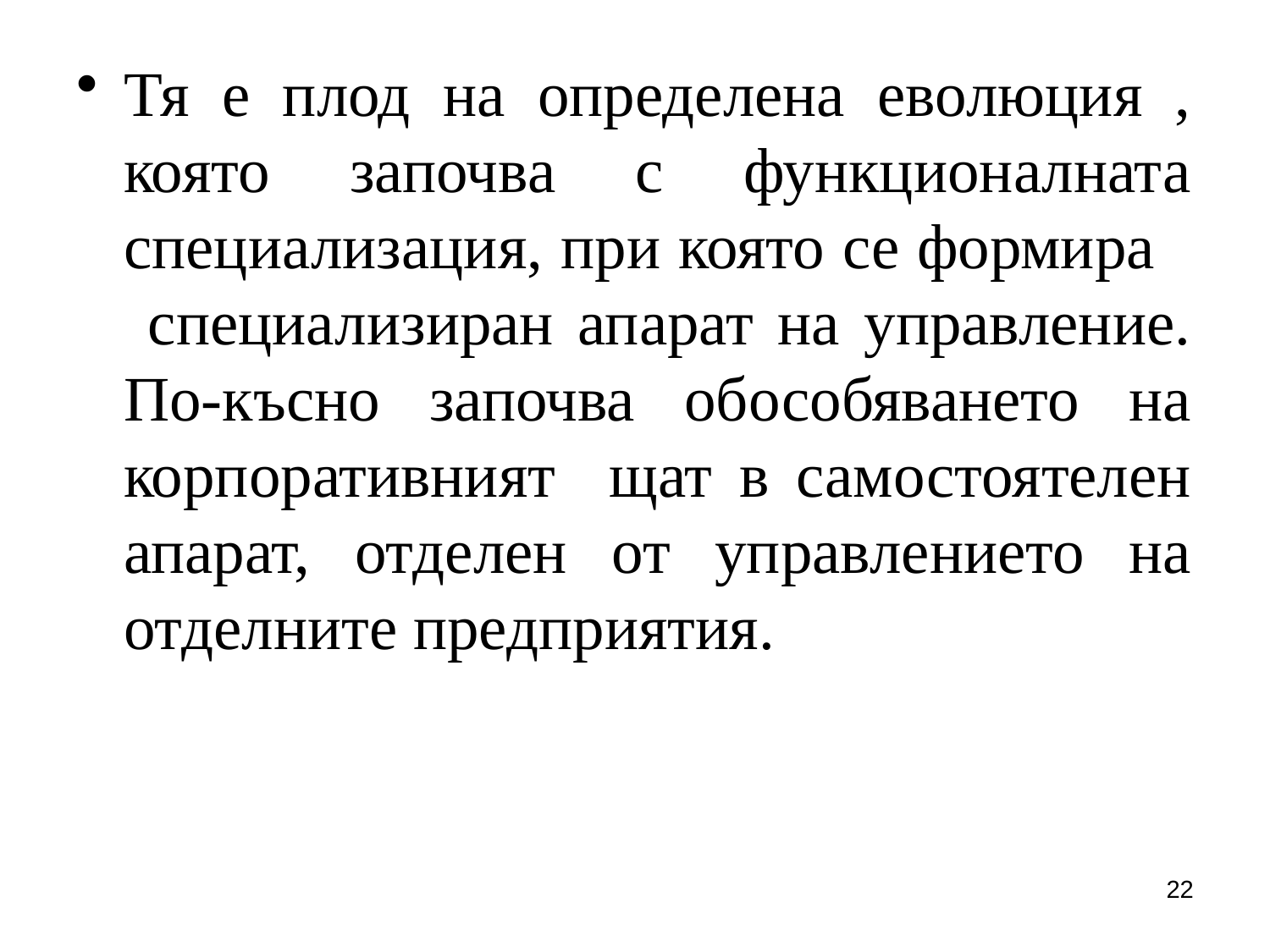

Тя е плод на определена еволюция , която започва с функционалната специализация, при която се формира    специализиран апарат на управление. По-късно започва обособяването на корпоративният  щат в самостоятелен апарат, отделен от управлението на отделните предприятия.
22